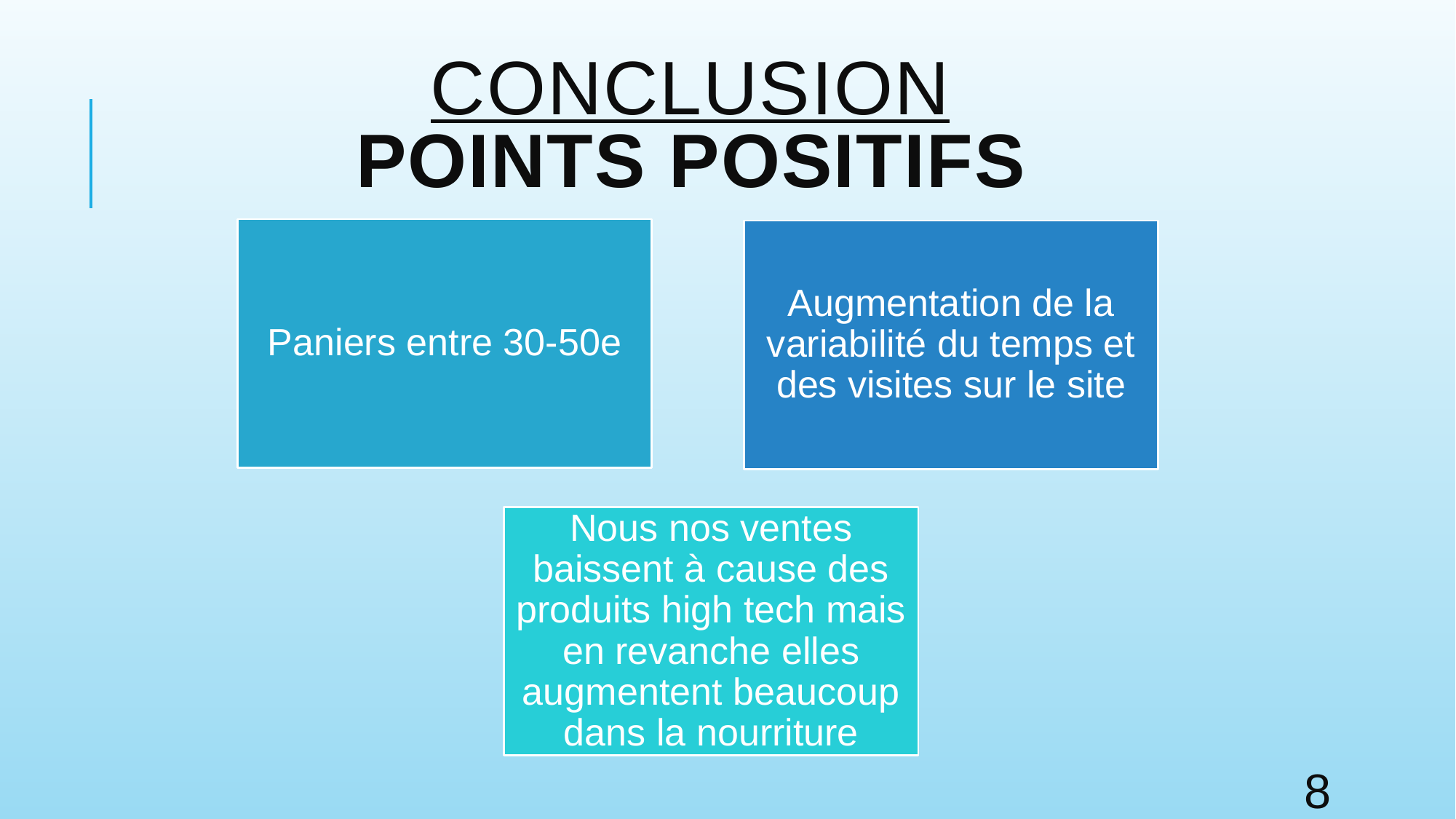

# CONCLUSION points positifs
Augmentation de la variabilité du temps et des visites sur le site
Paniers entre 30-50e
Nous nos ventes baissent à cause des produits high tech mais en revanche elles augmentent beaucoup dans la nourriture
8